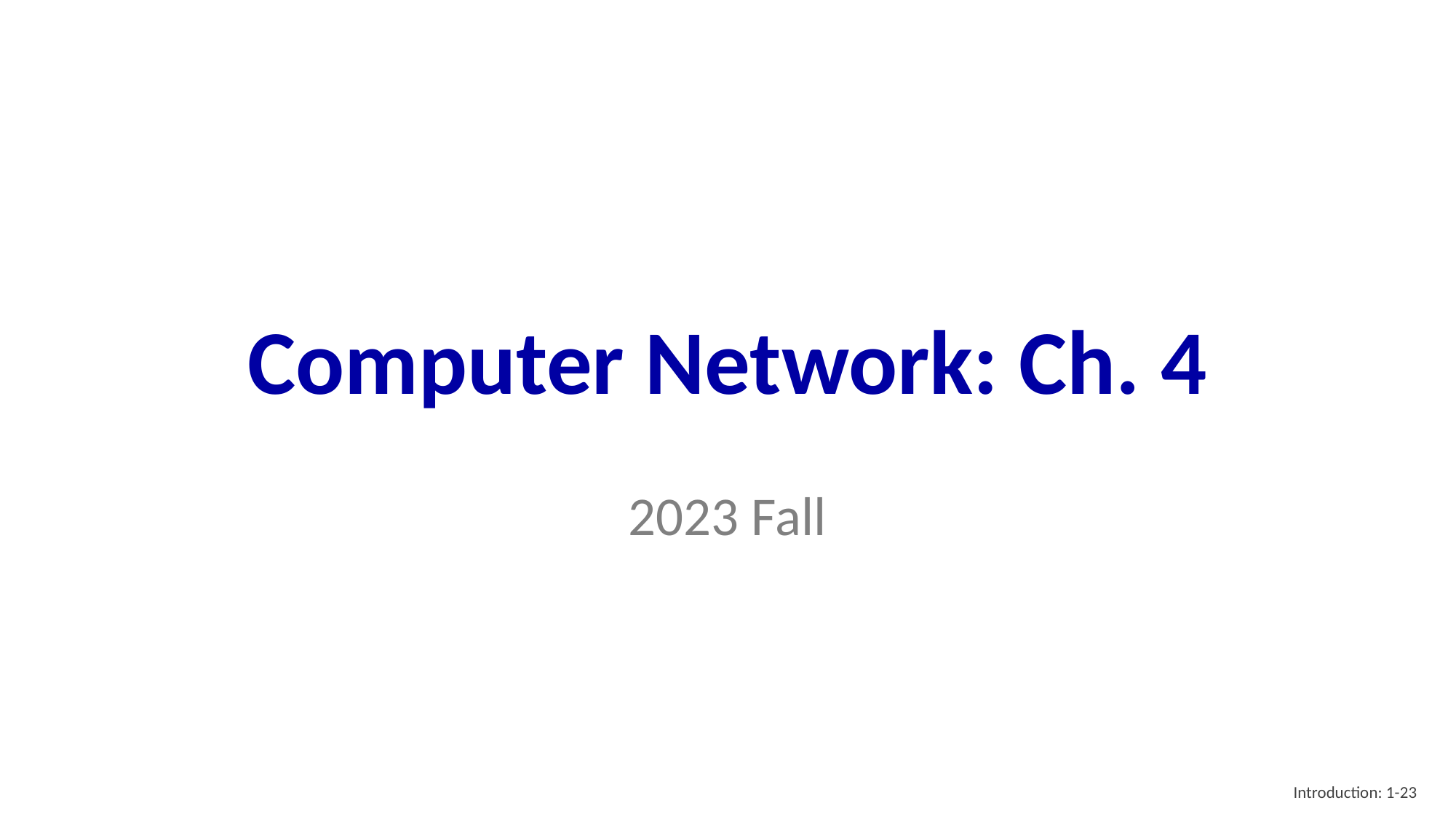

# Computer Network: Ch. 4
2023 Fall

Introduction: 1-23